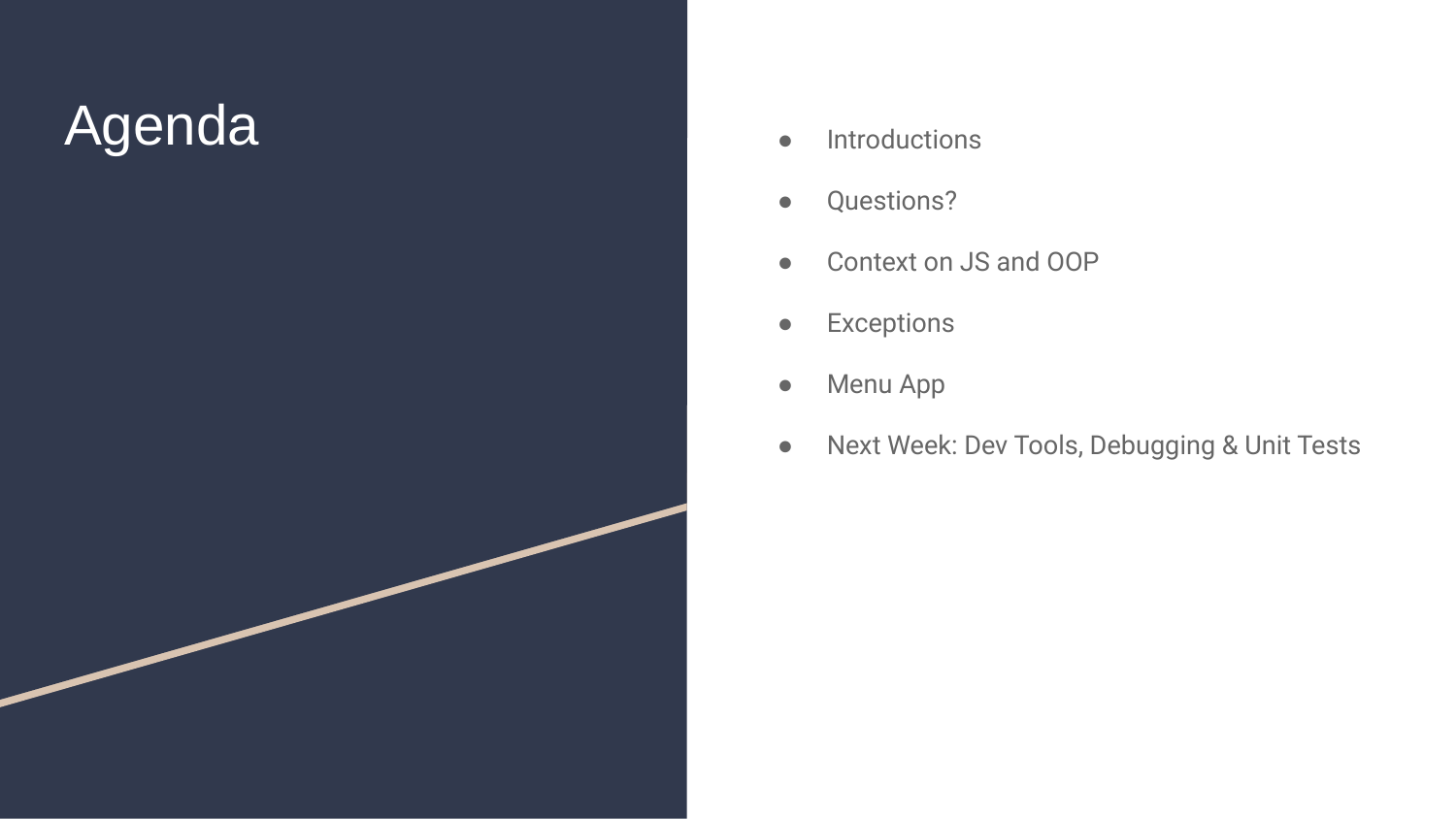

# Agenda
Introductions
Questions?
Context on JS and OOP
Exceptions
Menu App
Next Week: Dev Tools, Debugging & Unit Tests